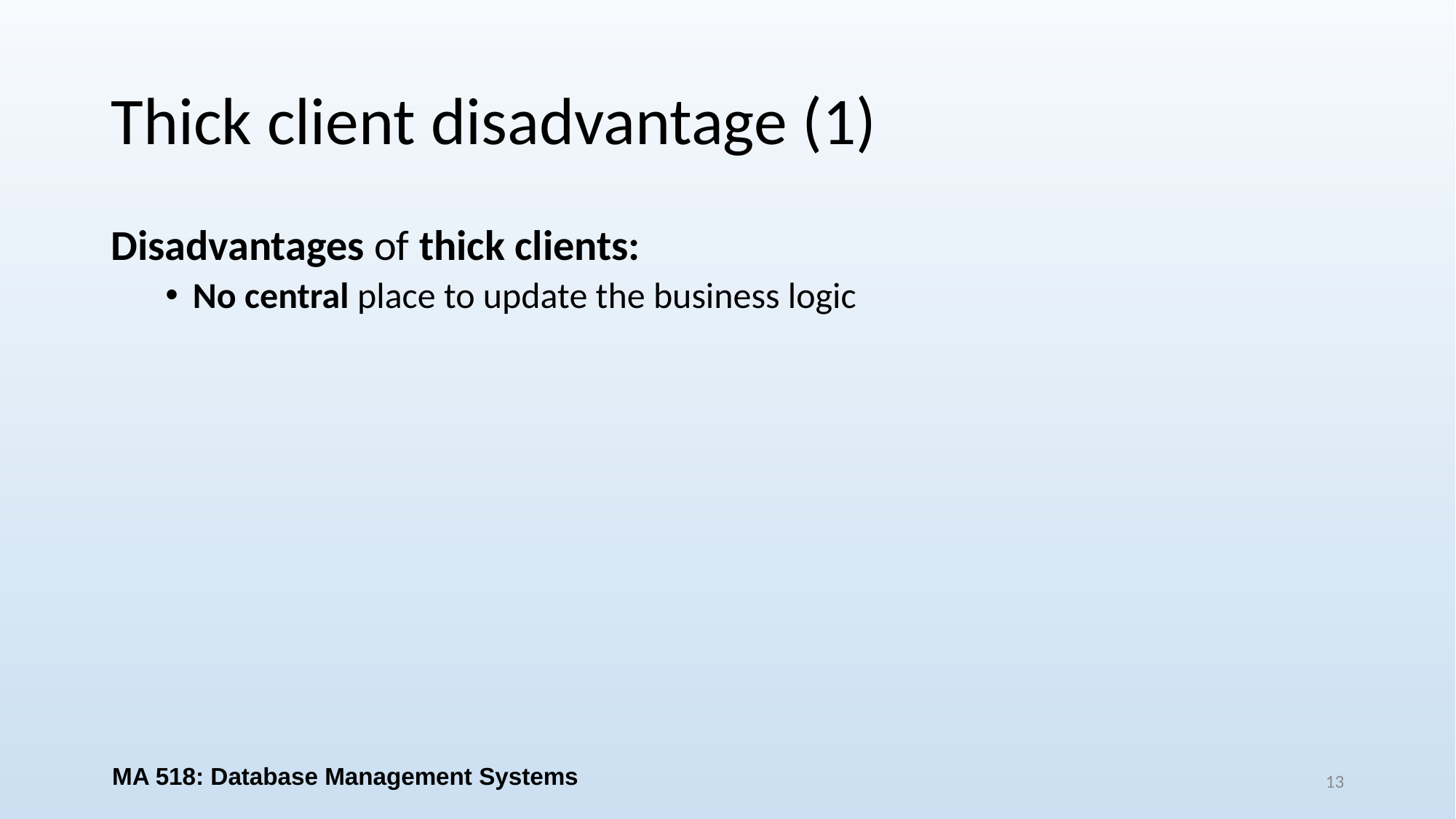

# Thick client disadvantage (1)
Disadvantages of thick clients:
No central place to update the business logic
MA 518: Database Management Systems
13